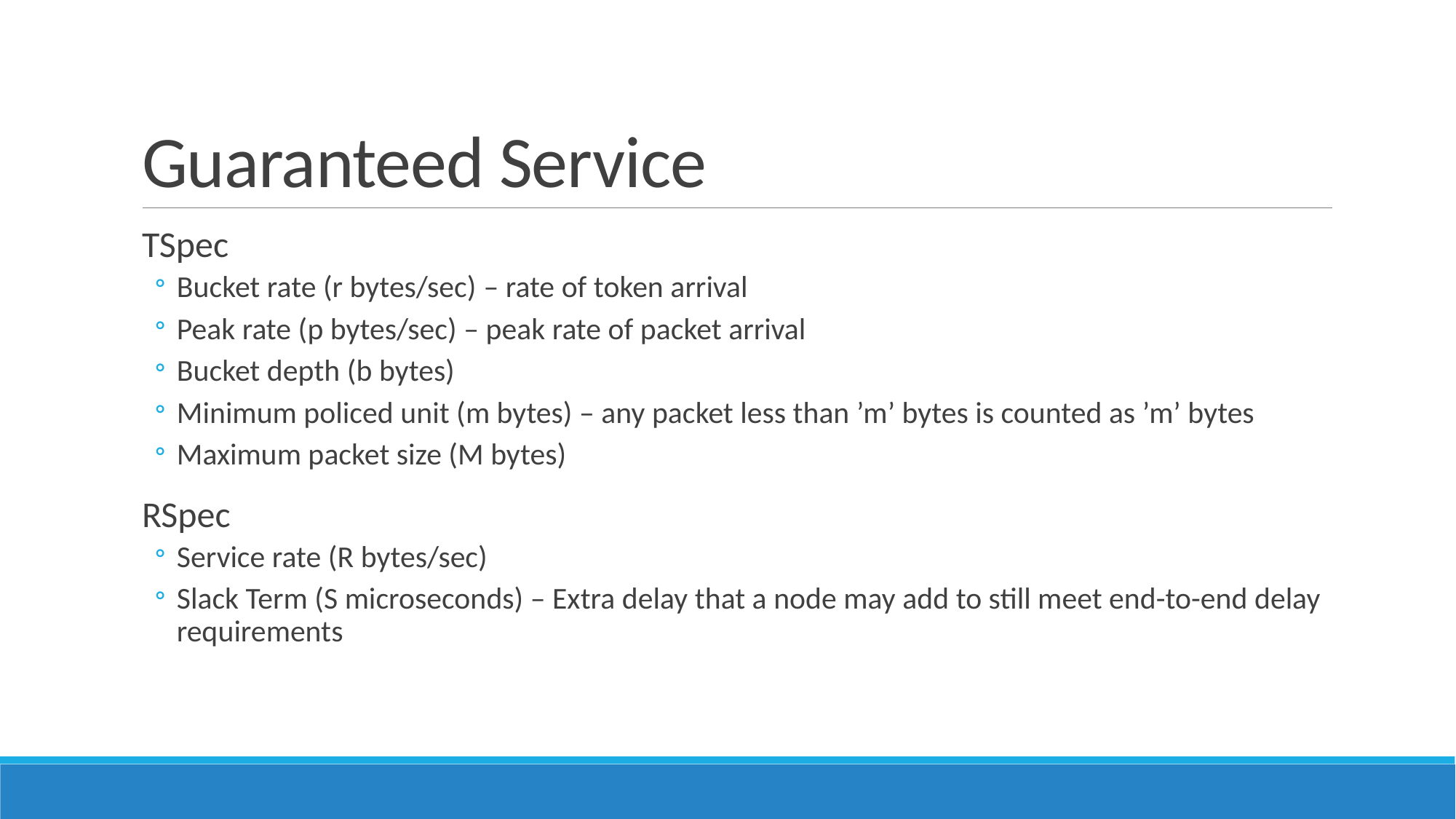

# Guaranteed Service
TSpec
Bucket rate (r bytes/sec) – rate of token arrival
Peak rate (p bytes/sec) – peak rate of packet arrival
Bucket depth (b bytes)
Minimum policed unit (m bytes) – any packet less than ’m’ bytes is counted as ’m’ bytes
Maximum packet size (M bytes)
RSpec
Service rate (R bytes/sec)
Slack Term (S microseconds) – Extra delay that a node may add to still meet end-to-end delay requirements